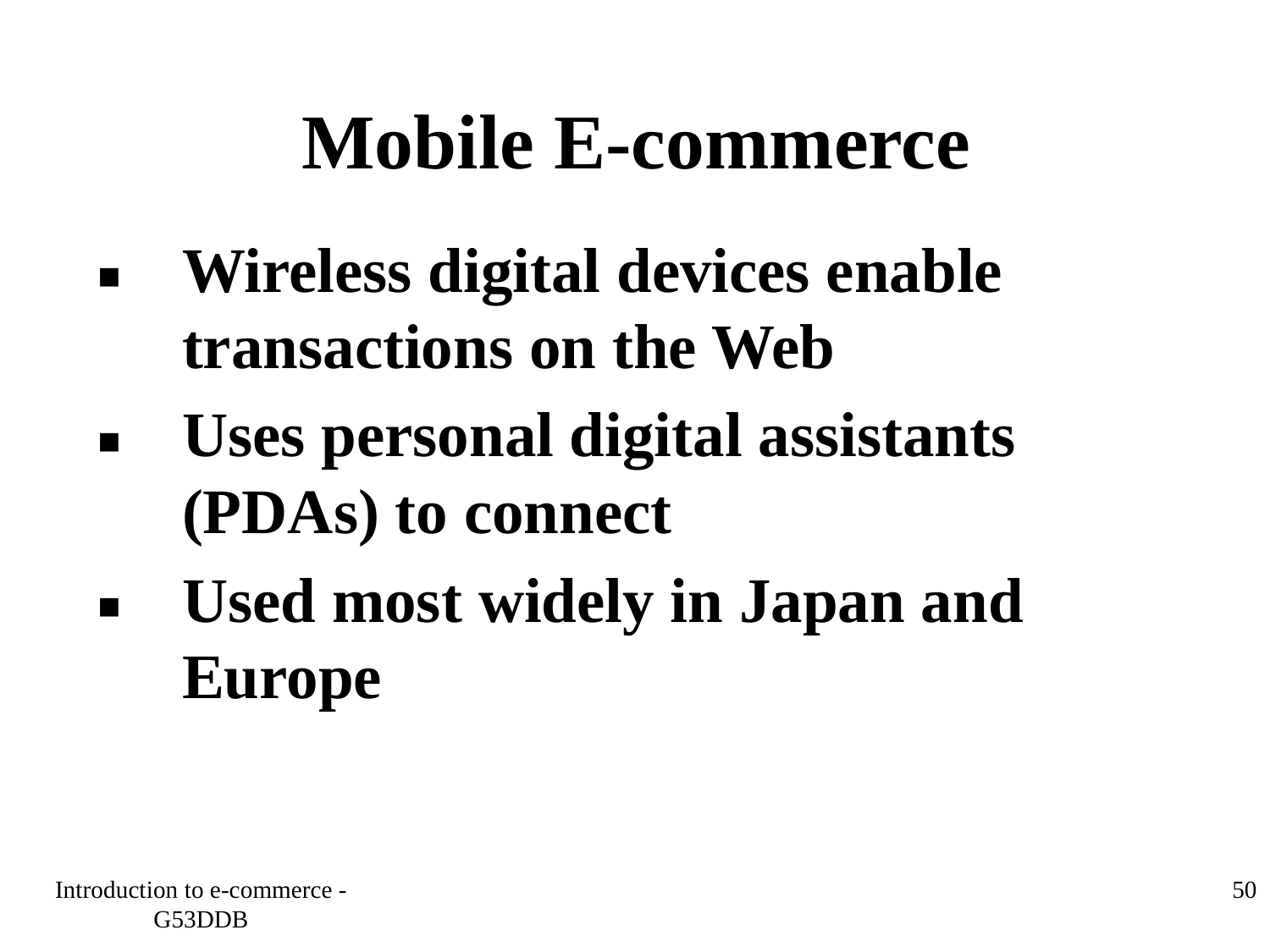

# Mobile E-commerce
Wireless digital devices enable transactions on the Web
Uses personal digital assistants (PDAs) to connect
Used most widely in Japan and Europe
Introduction to e-commerce - G53DDB
50